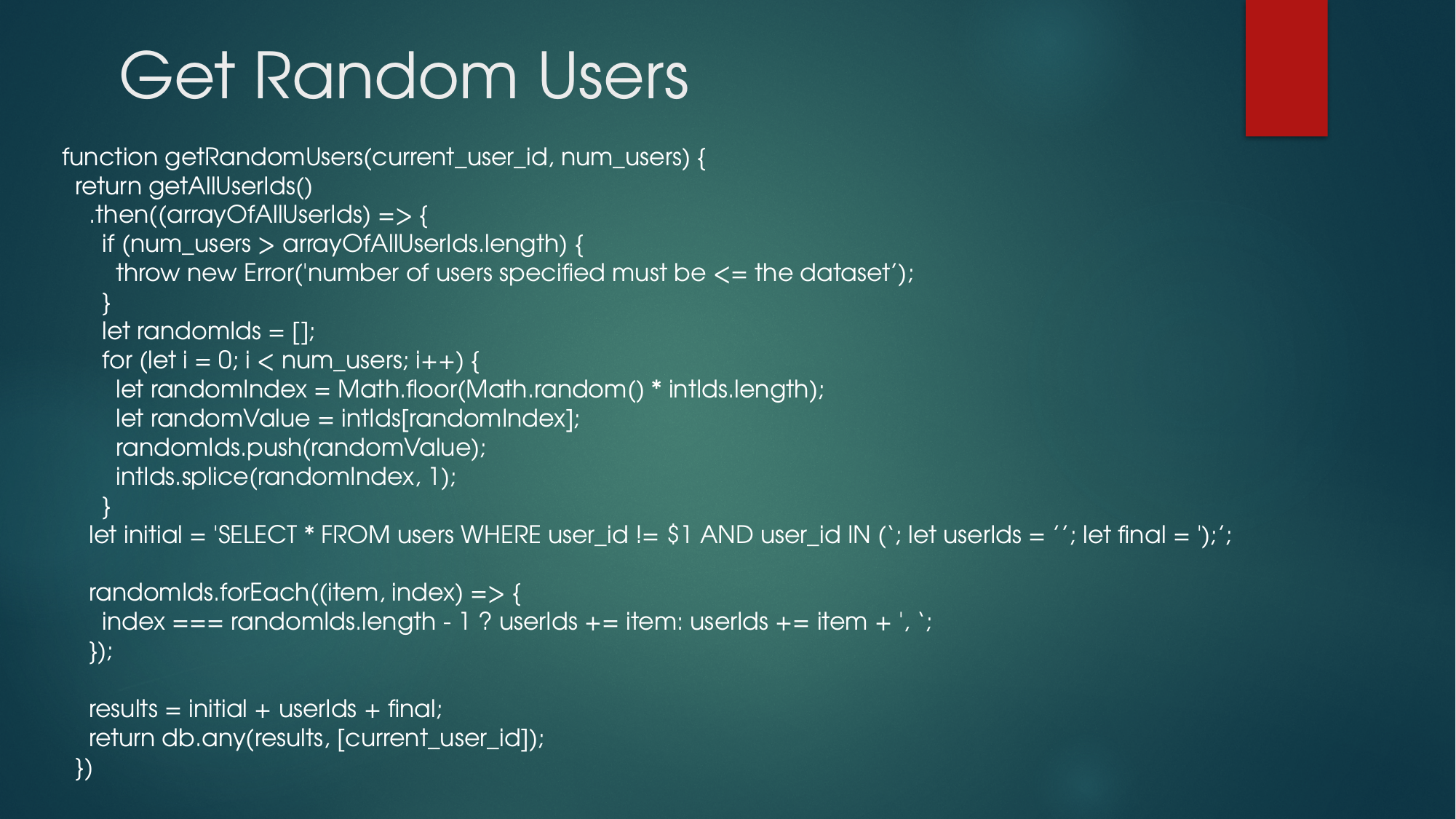

# Get Random Users
function getRandomUsers(current_user_id, num_users) {
  return getAllUserIds()
    .then((arrayOfAllUserIds) => {
      if (num_users > arrayOfAllUserIds.length) {
        throw new Error('number of users specified must be <= the dataset’);
      }
      let randomIds = [];
      for (let i = 0; i < num_users; i++) {
        let randomIndex = Math.floor(Math.random() * intIds.length);
        let randomValue = intIds[randomIndex];
        randomIds.push(randomValue);
        intIds.splice(randomIndex, 1);
      }
    let initial = 'SELECT * FROM users WHERE user_id != $1 AND user_id IN (‘; let userIds = ’’; let final = ');’;
    randomIds.forEach((item, index) => {
      index === randomIds.length - 1 ? userIds += item: userIds += item + ', ‘;
    });
    results = initial + userIds + final;
    return db.any(results, [current_user_id]);
  })